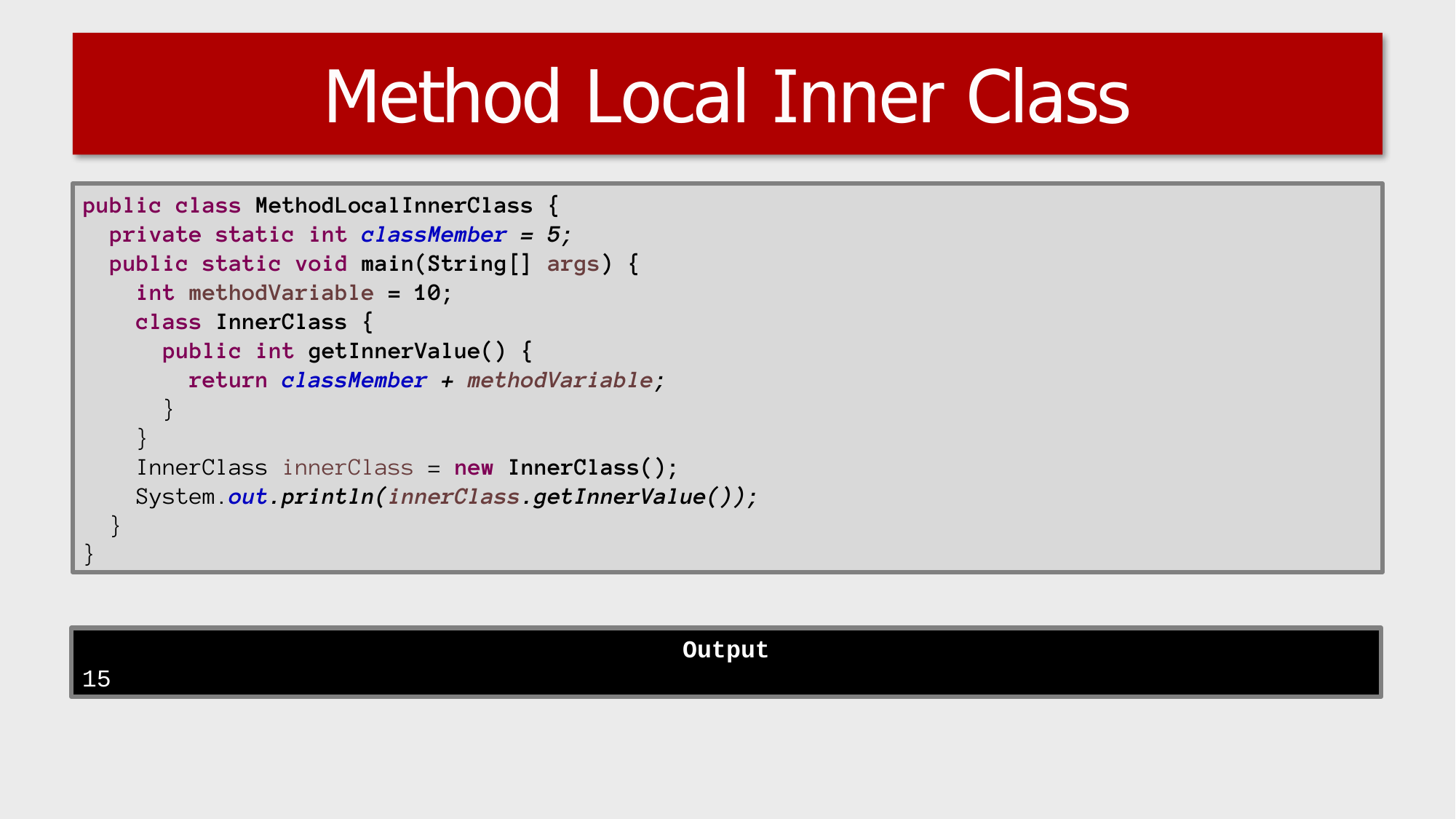

# Method Local Inner Class
public class MethodLocalInnerClass {
  private static int classMember = 5;
  public static void main(String[] args) {
    int methodVariable = 10;
    class InnerClass {
      public int getInnerValue() {
        return classMember + methodVariable;
      }
    }
    InnerClass innerClass = new InnerClass();
    System.out.println(innerClass.getInnerValue());
  }
}
Output
15